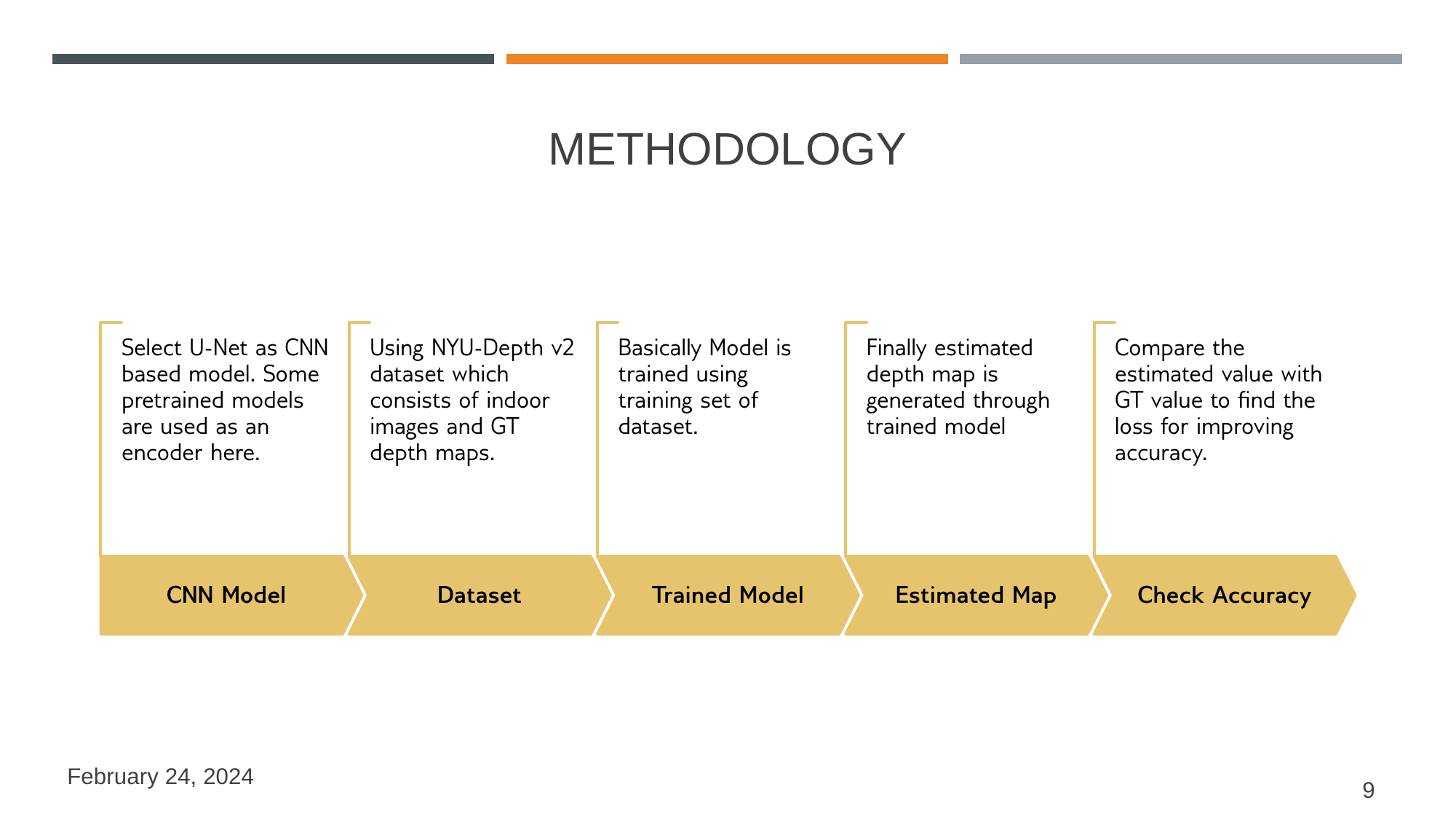

# Methodology
CNN Model
Select U-Net as CNN based model. Some pretrained models are used as an encoder here.
Dataset
Using NYU-Depth v2 dataset which consists of indoor images and GT depth maps.
Trained Model
Basically Model is trained using training set of dataset.
Estimated Map
Finally estimated depth map is generated through trained model
Check Accuracy
Compare the estimated value with GT value to find the loss for improving accuracy.
February 24, 2024
9